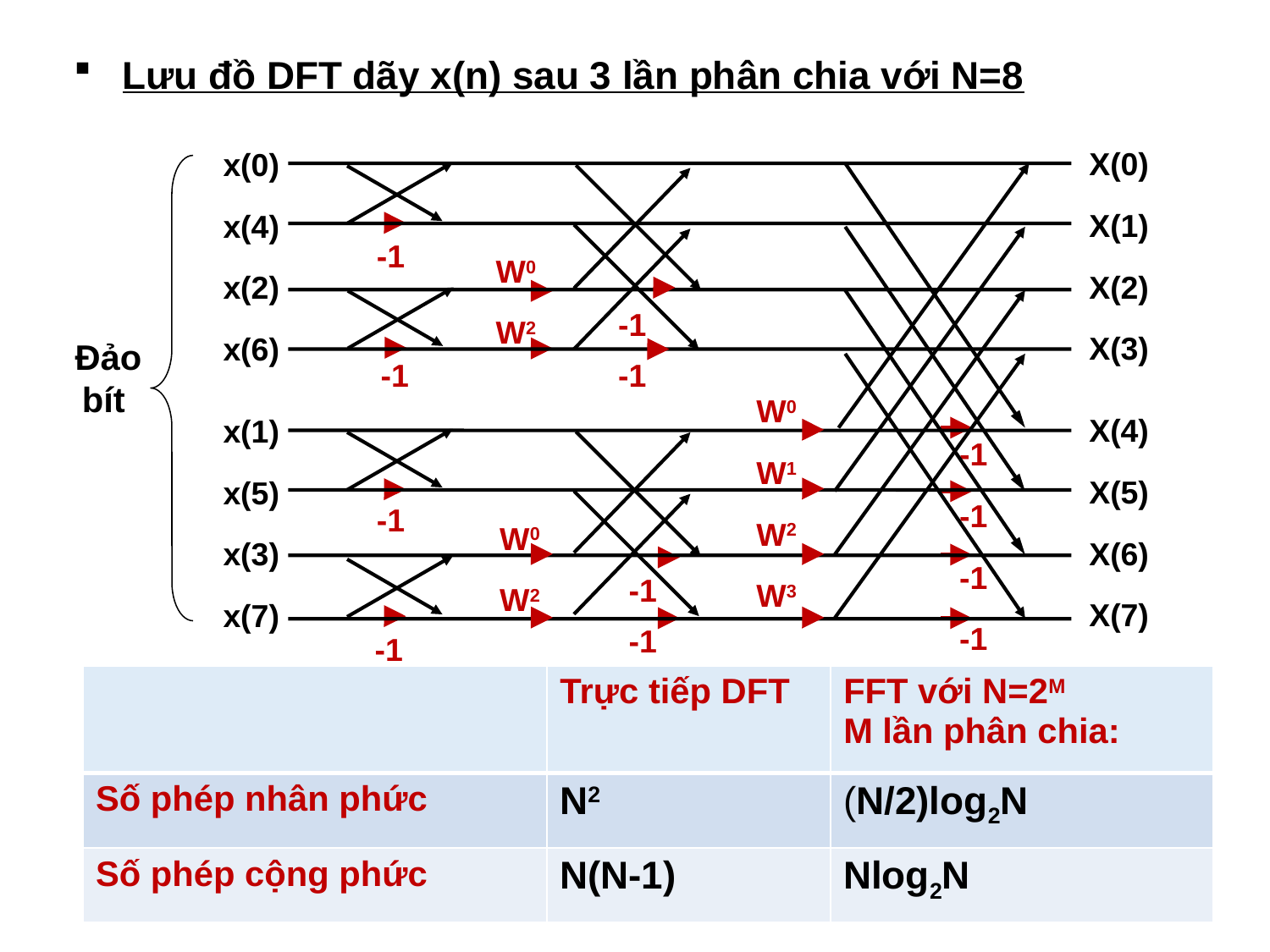

Lưu đồ DFT dãy x(n) sau 3 lần phân chia với N=8
X(0)
X(1)
X(2)
X(3)
x(0)
x(4)
x(2)
x(6)

Đảo bít

-1

W0
W2

-1

-1
-1

W0
W1
W2
W3
X(4)
X(5)
X(6)
X(7)
x(1)
x(5)
x(3)
x(7)
-1
-1
-1
-1

-1

W0
W2
-1

-1
-1

|  | Trực tiếp DFT | FFT với N=2M M lần phân chia: |
| --- | --- | --- |
| Số phép nhân phức | N2 | (N/2)log2N |
| Số phép cộng phức | N(N-1) | Nlog2N |